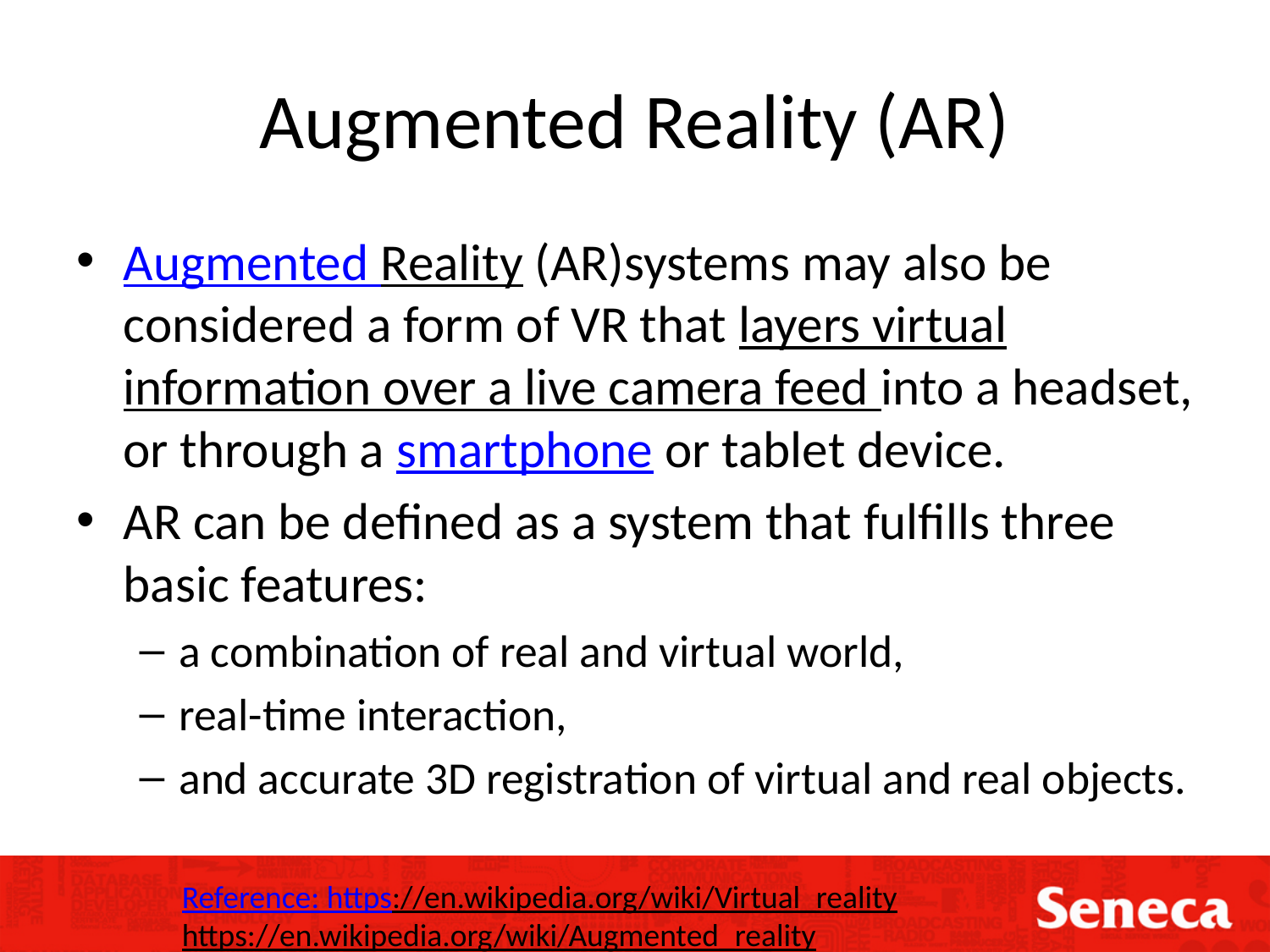

# Augmented Reality (AR)
Augmented Reality (AR)systems may also be considered a form of VR that layers virtual information over a live camera feed into a headset, or through a smartphone or tablet device.
AR can be defined as a system that fulfills three basic features:
a combination of real and virtual world,
real-time interaction,
and accurate 3D registration of virtual and real objects.
Reference: https://en.wikipedia.org/wiki/Virtual_reality
https://en.wikipedia.org/wiki/Augmented_reality